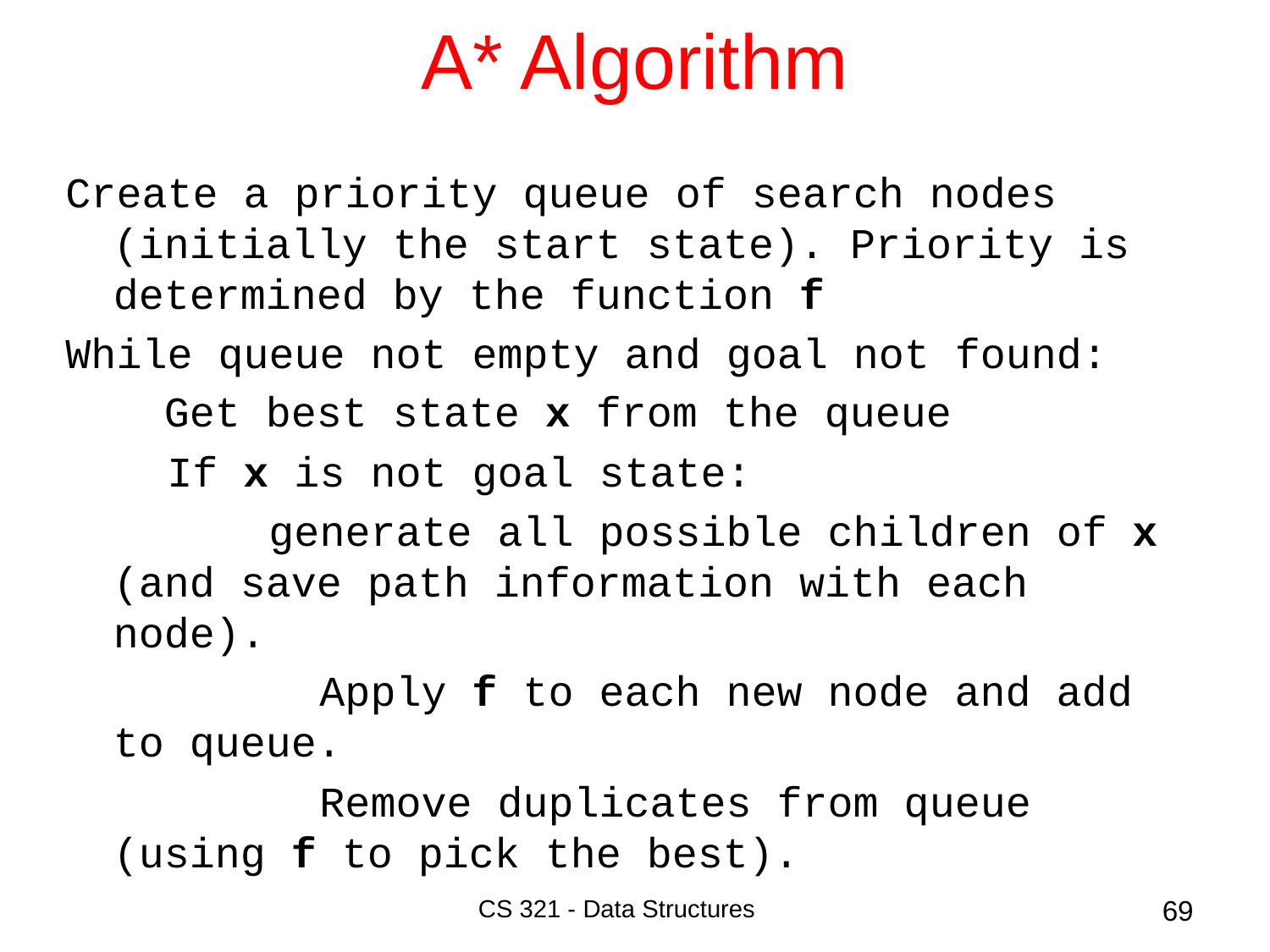

# A* Algorithm
Create a priority queue of search nodes (initially the start state). Priority is determined by the function f
While queue not empty and goal not found:
	  Get best state x from the queue
    If x is not goal state:
        generate all possible children of x (and save path information with each node).
          Apply f to each new node and add to queue.
          Remove duplicates from queue (using f to pick the best).
CS 321 - Data Structures
69